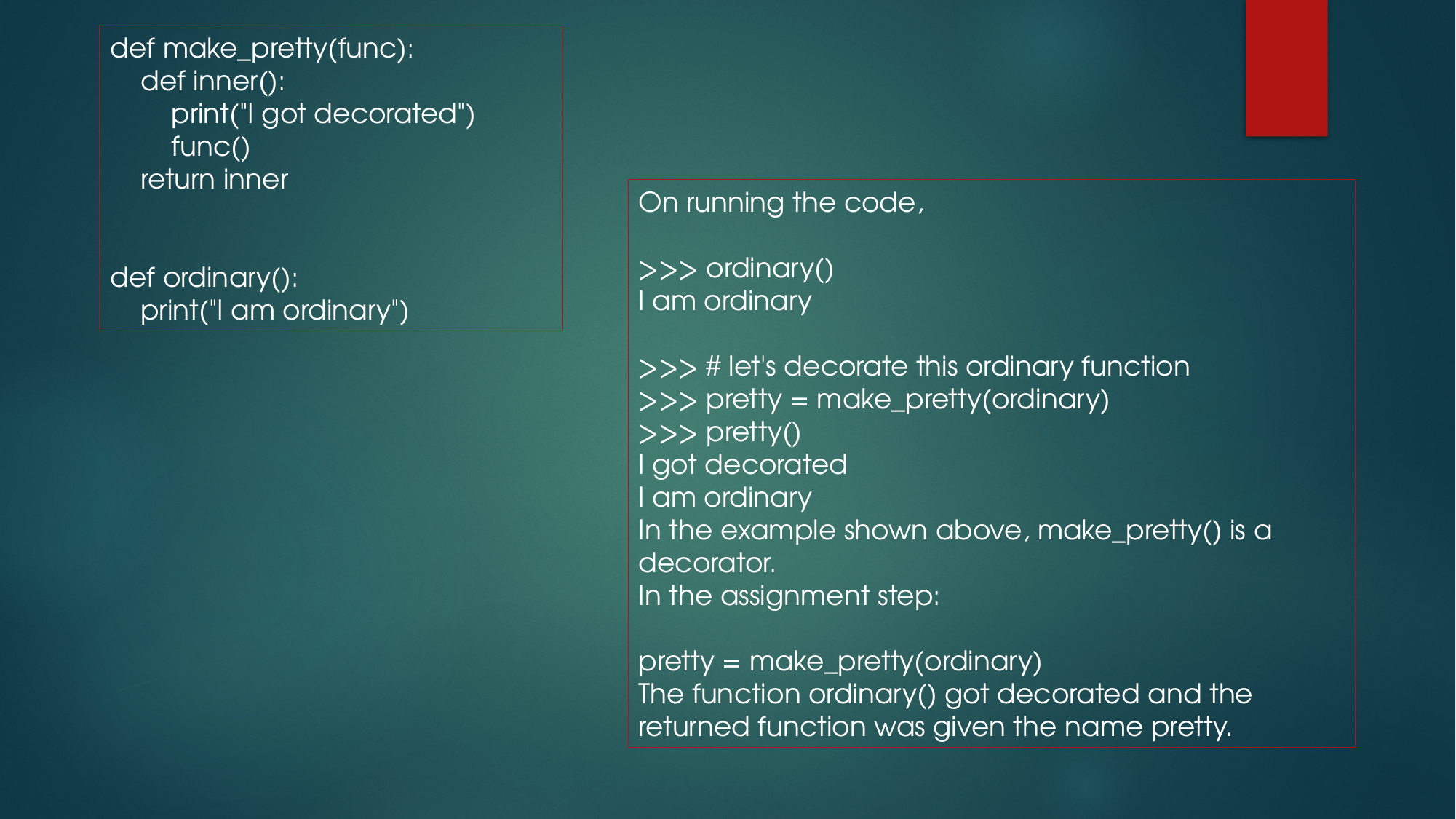

def make_pretty(func):
    def inner():
        print("I got decorated")
        func()
    return inner

def ordinary():
    print("I am ordinary")
On running the code,

>>> ordinary()
I am ordinary

>>> # let's decorate this ordinary function
>>> pretty = make_pretty(ordinary)
>>> pretty()
I got decorated
I am ordinary
In the example shown above, make_pretty() is a decorator.
In the assignment step:

pretty = make_pretty(ordinary)
The function ordinary() got decorated and the returned function was given the name pretty.